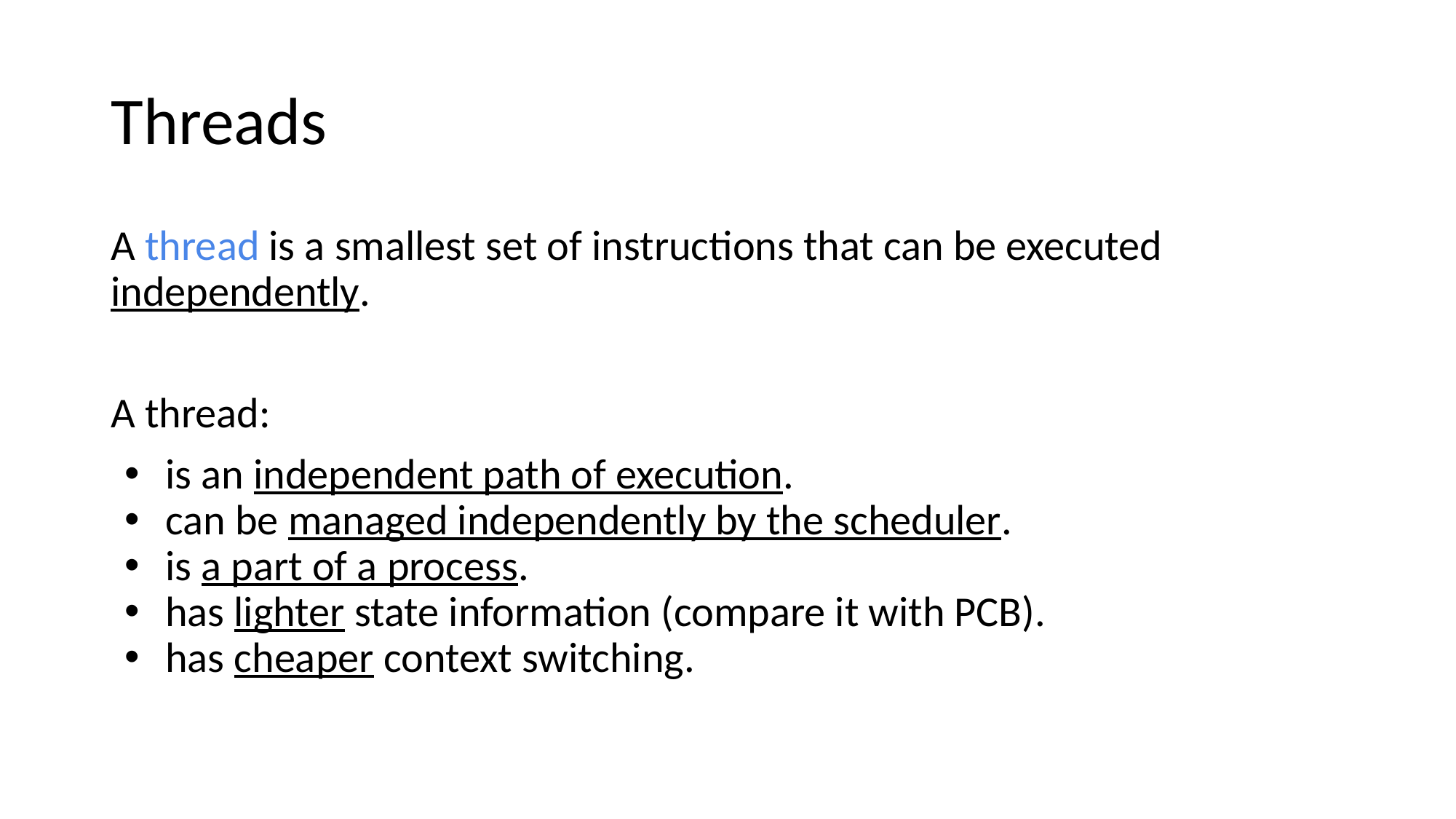

# Threads
A thread is a smallest set of instructions that can be executed independently.

A thread:
is an independent path of execution.
can be managed independently by the scheduler.
is a part of a process.
has lighter state information (compare it with PCB).
has cheaper context switching.